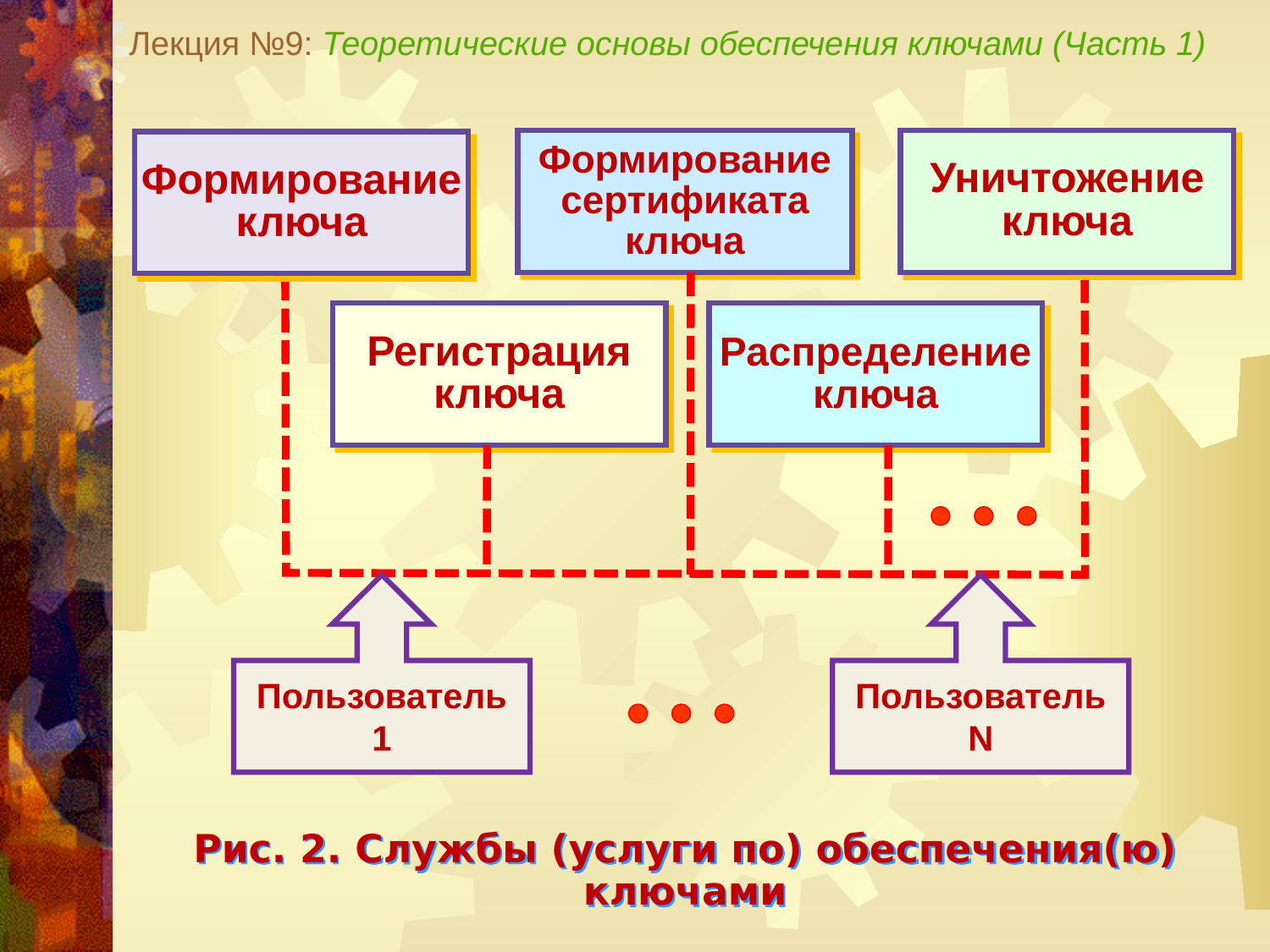

Лекция №9: Теоретические основы обеспечения ключами (Часть 1)
Формирование
сертификата
ключа
Уничтожение
ключа
Формирование
ключа

Регистрация
ключа
Распределение
ключа

Пользователь
1

Пользователь
N

Рис. 2. Службы (услуги по) обеспечения(ю) ключами